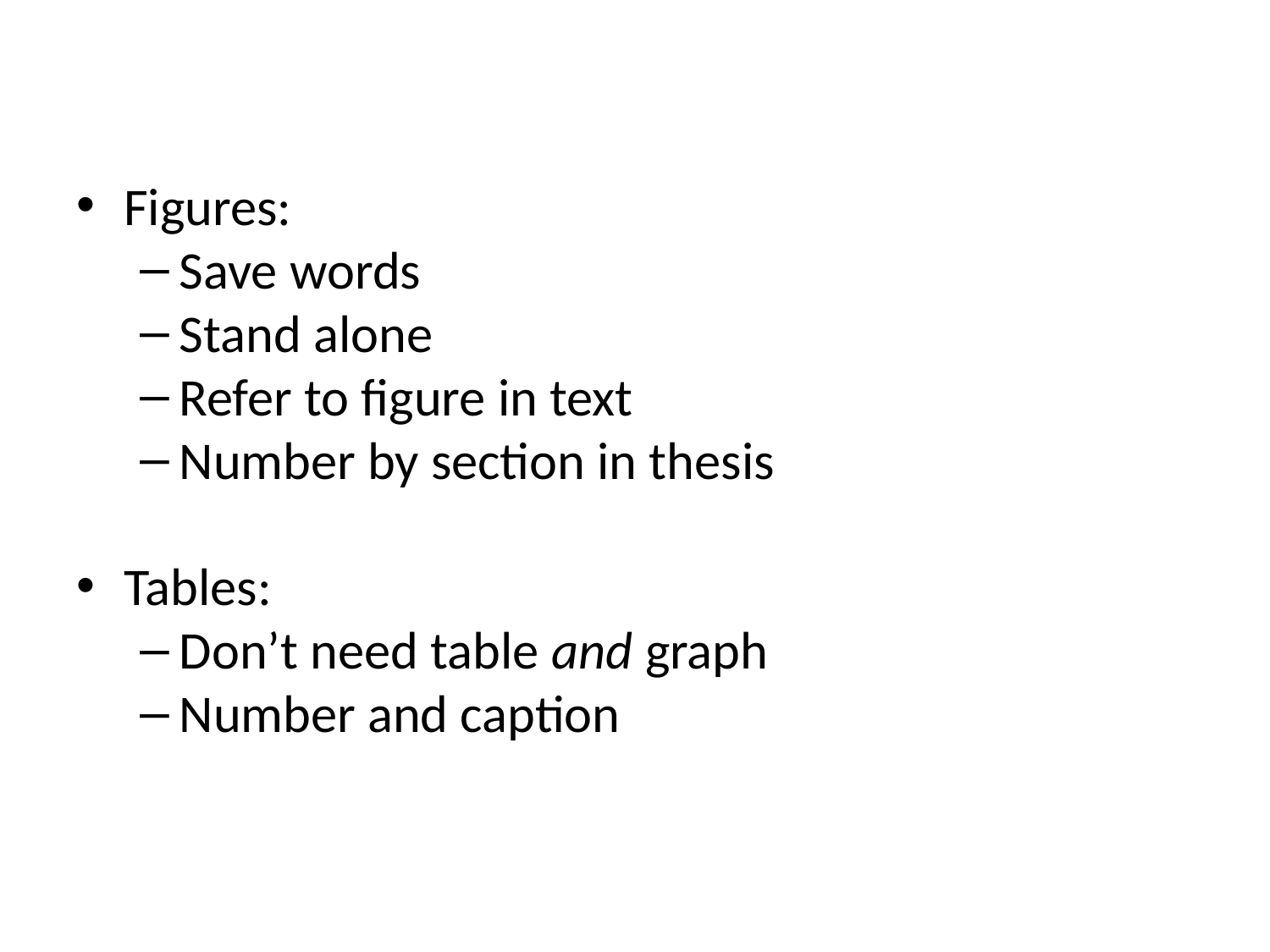

Figures:
Save words
Stand alone
Refer to figure in text
Number by section in thesis

Tables:
Don’t need table and graph
Number and caption